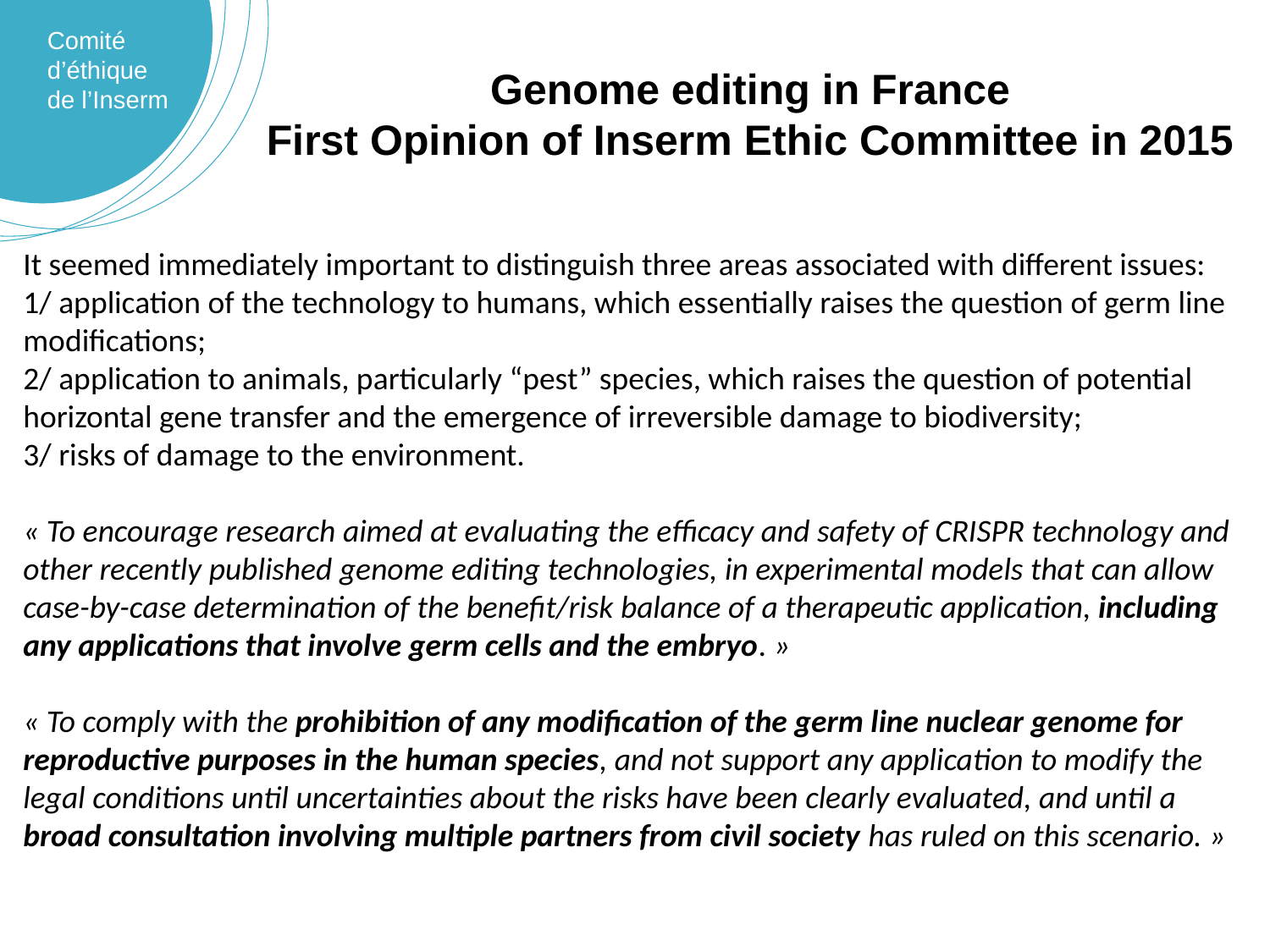

Genome editing in France
First Opinion of Inserm Ethic Committee in 2015
It seemed immediately important to distinguish three areas associated with different issues:
1/ application of the technology to humans, which essentially raises the question of germ line modifications;
2/ application to animals, particularly “pest” species, which raises the question of potential horizontal gene transfer and the emergence of irreversible damage to biodiversity;
3/ risks of damage to the environment.

« To encourage research aimed at evaluating the efficacy and safety of CRISPR technology and other recently published genome editing technologies, in experimental models that can allow case-by-case determination of the benefit/risk balance of a therapeutic application, including any applications that involve germ cells and the embryo. »

« To comply with the prohibition of any modification of the germ line nuclear genome for reproductive purposes in the human species, and not support any application to modify the legal conditions until uncertainties about the risks have been clearly evaluated, and until a broad consultation involving multiple partners from civil society has ruled on this scenario. »